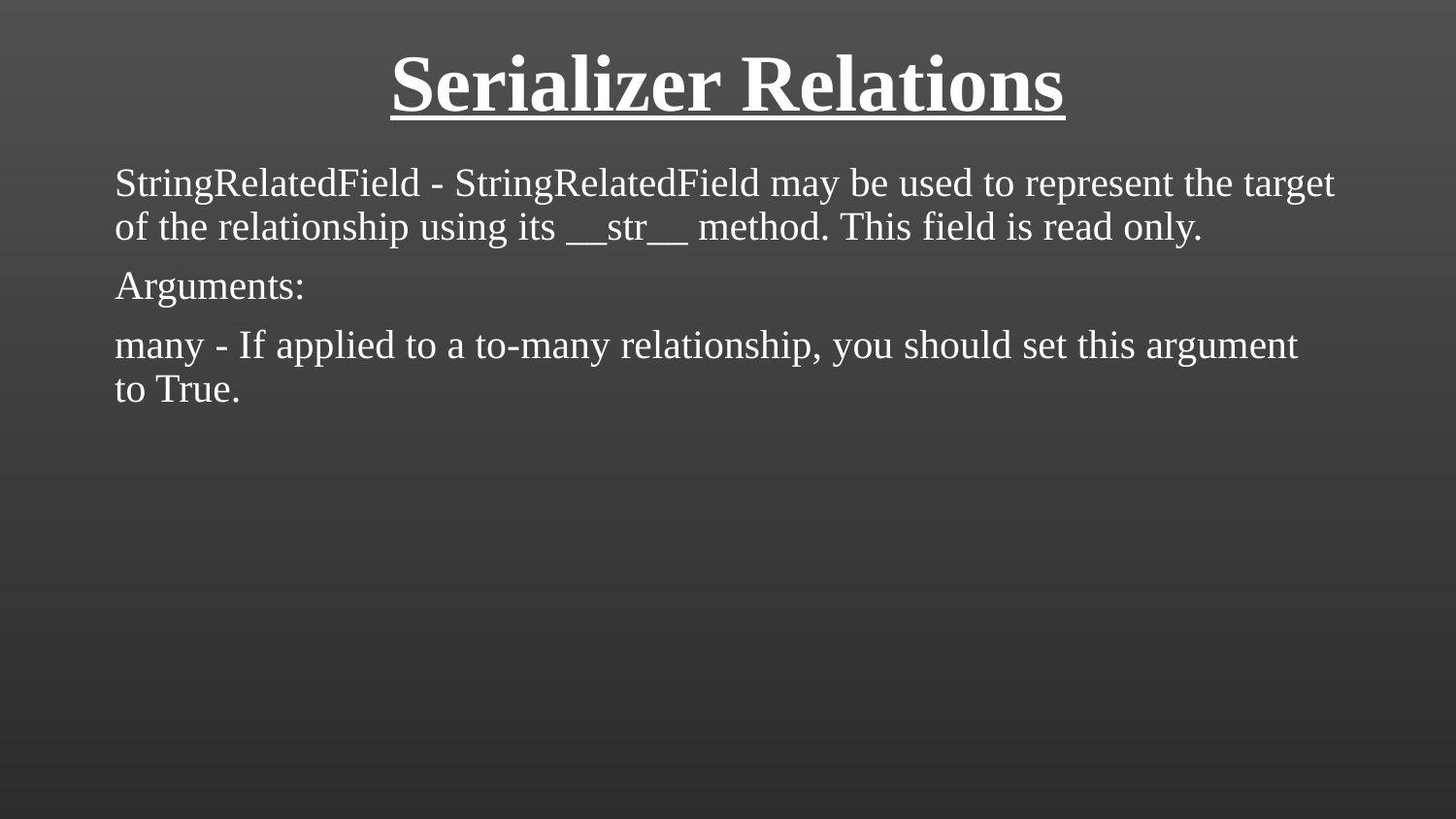

# Serializer Relations
StringRelatedField - StringRelatedField may be used to represent the target of the relationship using its __str__ method. This field is read only.
Arguments:
many - If applied to a to-many relationship, you should set this argument to True.